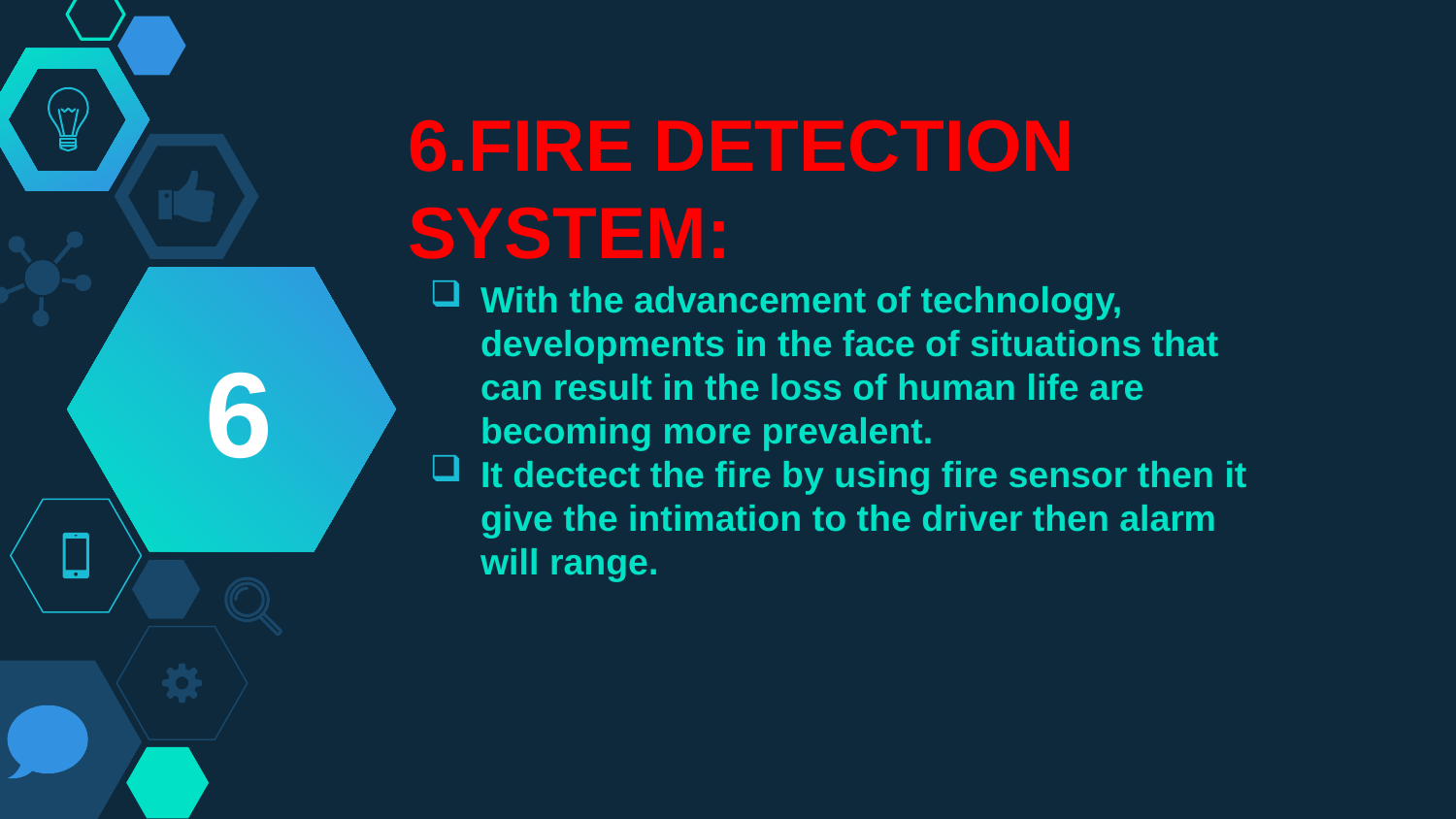

# 6.FIRE DETECTION SYSTEM:
With the advancement of technology, developments in the face of situations that can result in the loss of human life are becoming more prevalent.
It dectect the fire by using fire sensor then it give the intimation to the driver then alarm will range.

6